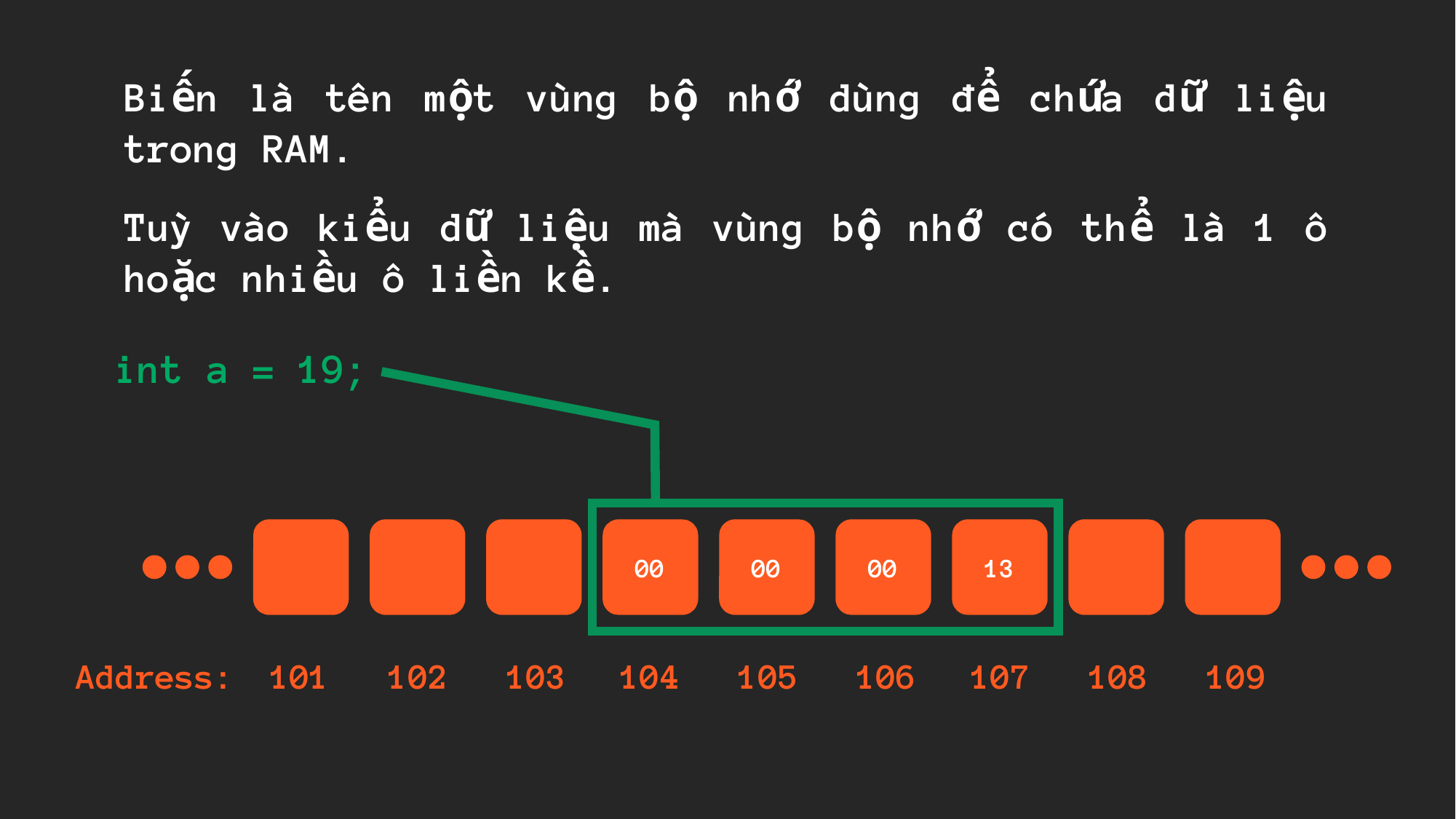

Biến là tên một vùng bộ nhớ dùng để chứa dữ liệu trong RAM.
Tuỳ vào kiểu dữ liệu mà vùng bộ nhớ có thể là 1 ô hoặc nhiều ô liền kề.
int a = 19;

00
00
00
13

Address:
106
109
105
108
103
104
107
102
101